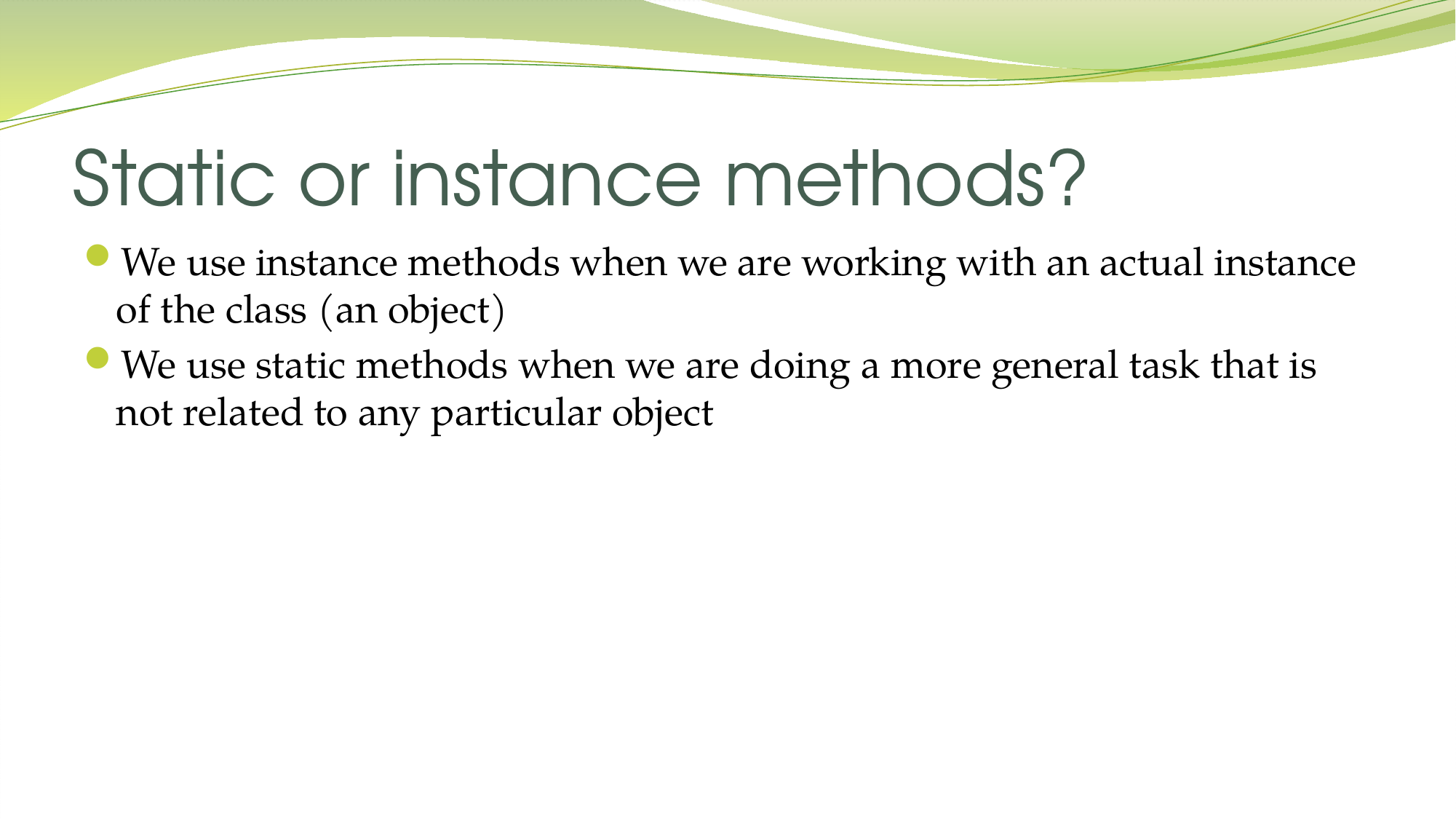

# Static or instance methods?
We use instance methods when we are working with an actual instance of the class (an object)
We use static methods when we are doing a more general task that is not related to any particular object